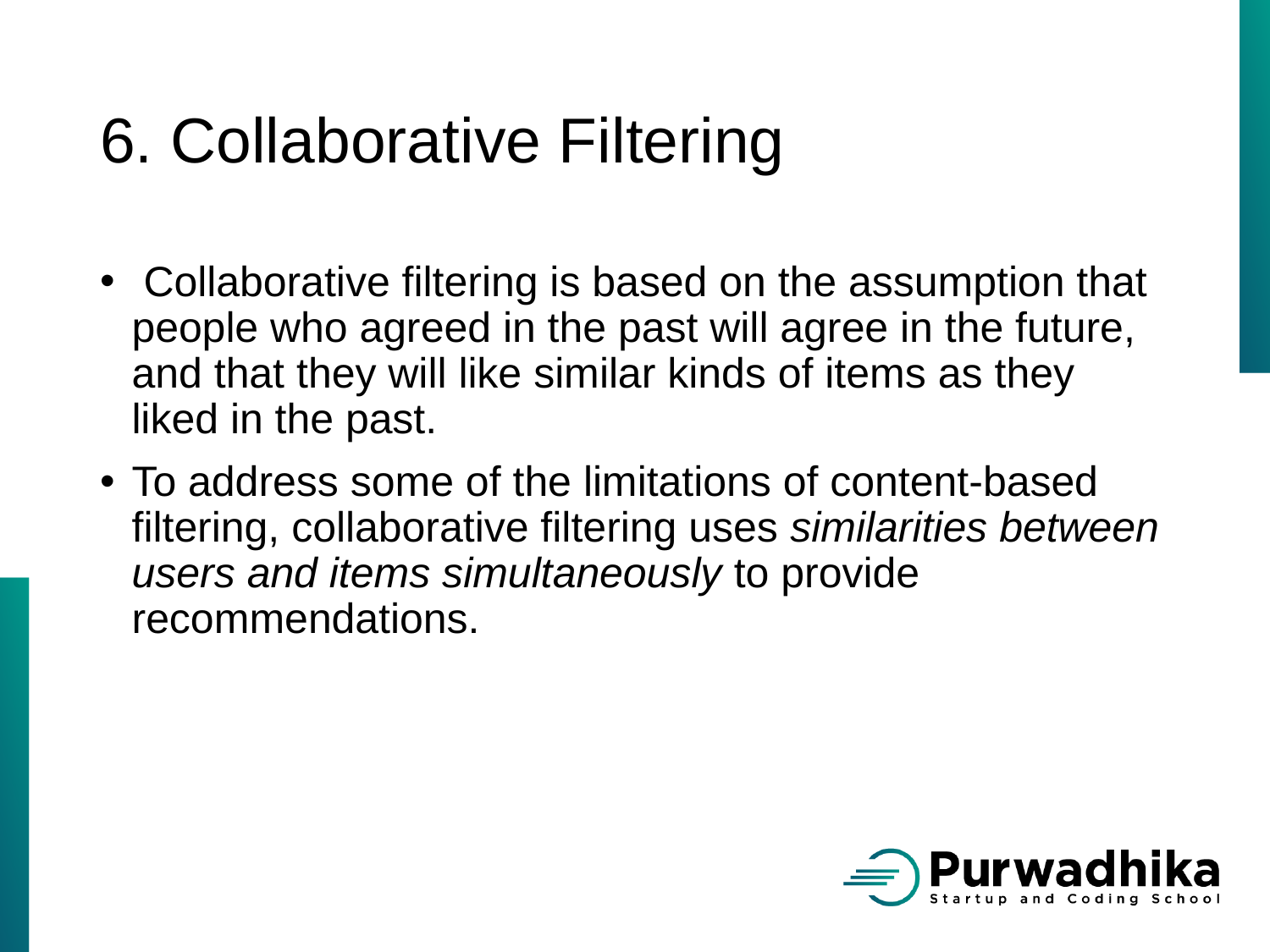

# 6. Collaborative Filtering
 Collaborative filtering is based on the assumption that people who agreed in the past will agree in the future, and that they will like similar kinds of items as they liked in the past.
To address some of the limitations of content-based filtering, collaborative filtering uses similarities between users and items simultaneously to provide recommendations.